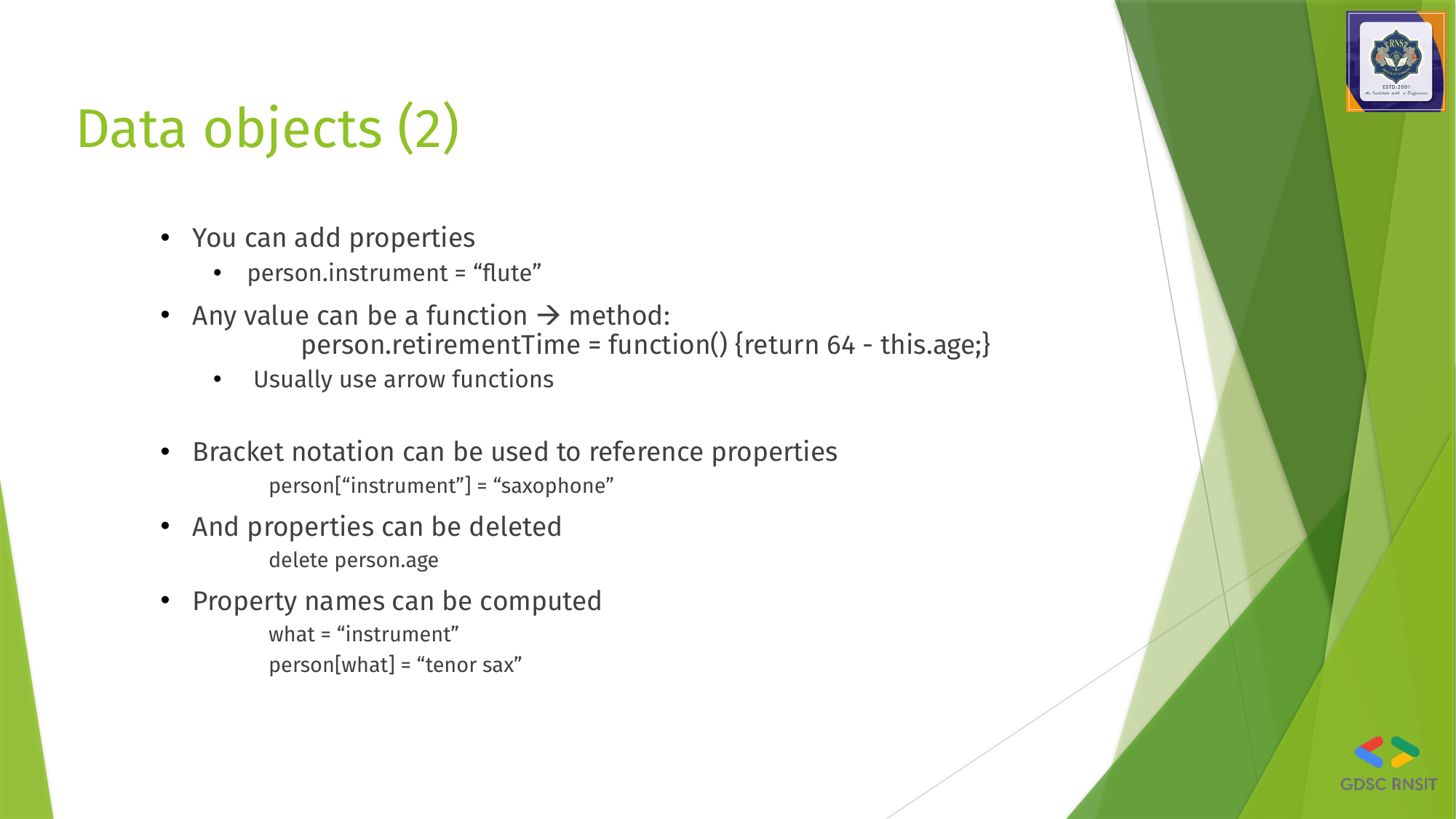

# Data objects (2)
You can add properties
person.instrument = “flute”
Any value can be a function 🡪 method:
	person.retirementTime = function() {return 64 - this.age;}
 Usually use arrow functions

Bracket notation can be used to reference properties
person[“instrument”] = “saxophone”
And properties can be deleted
delete person.age
Property names can be computed
what = “instrument”
person[what] = “tenor sax”